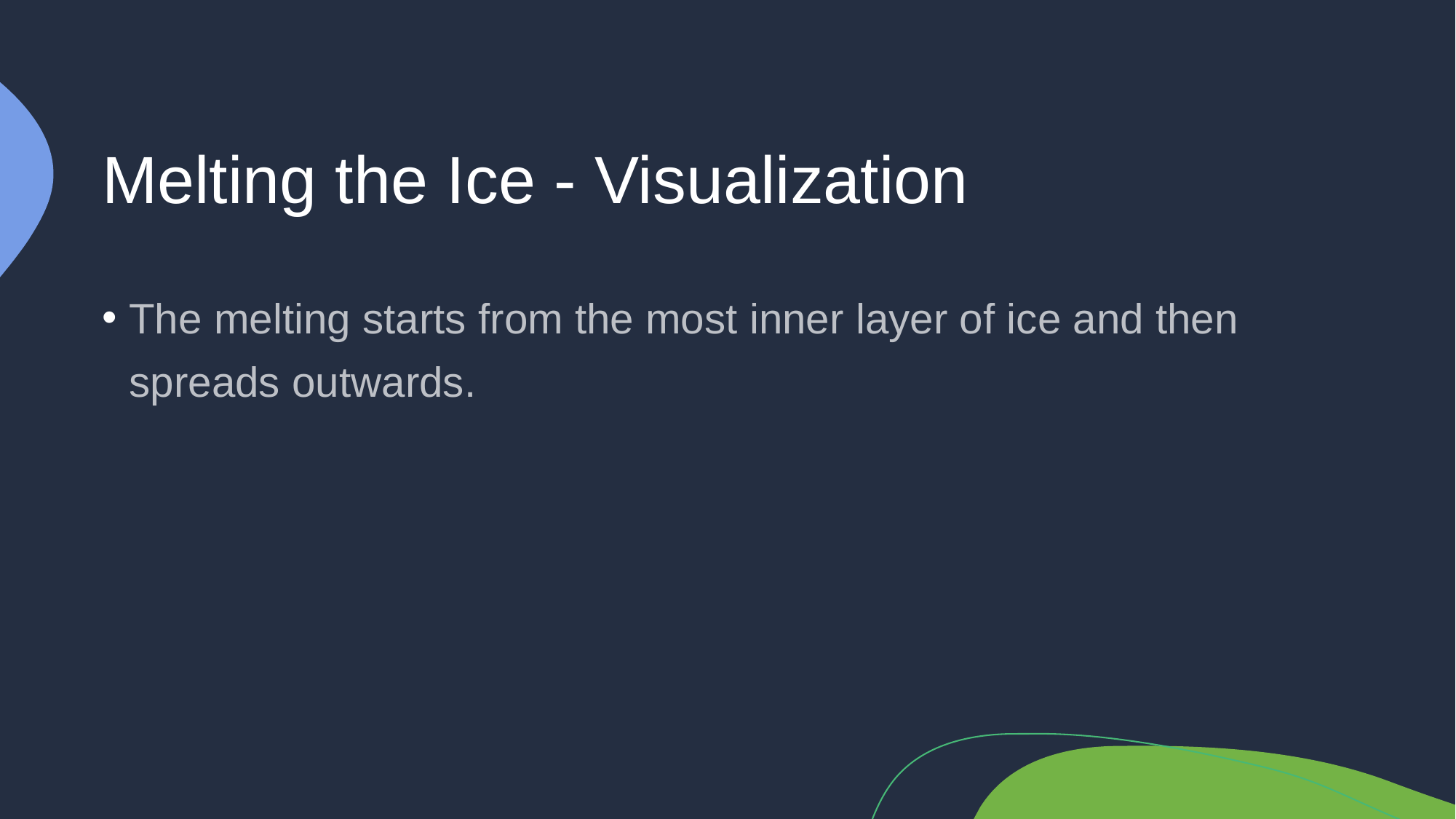

# Melting the Ice - Visualization
The melting starts from the most inner layer of ice and then spreads outwards.